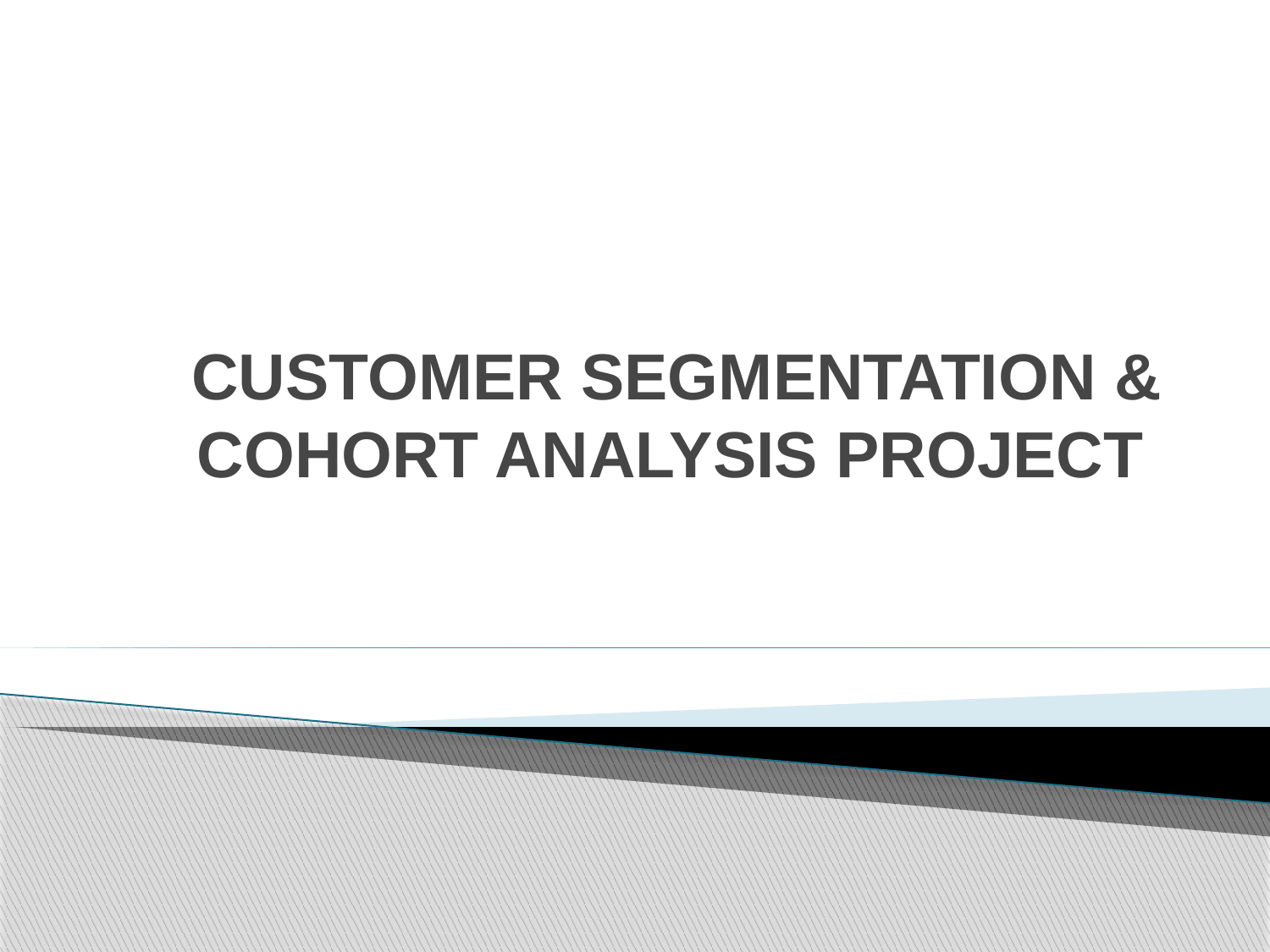

# CUSTOMER SEGMENTATION & COHORT ANALYSIS PROJECT